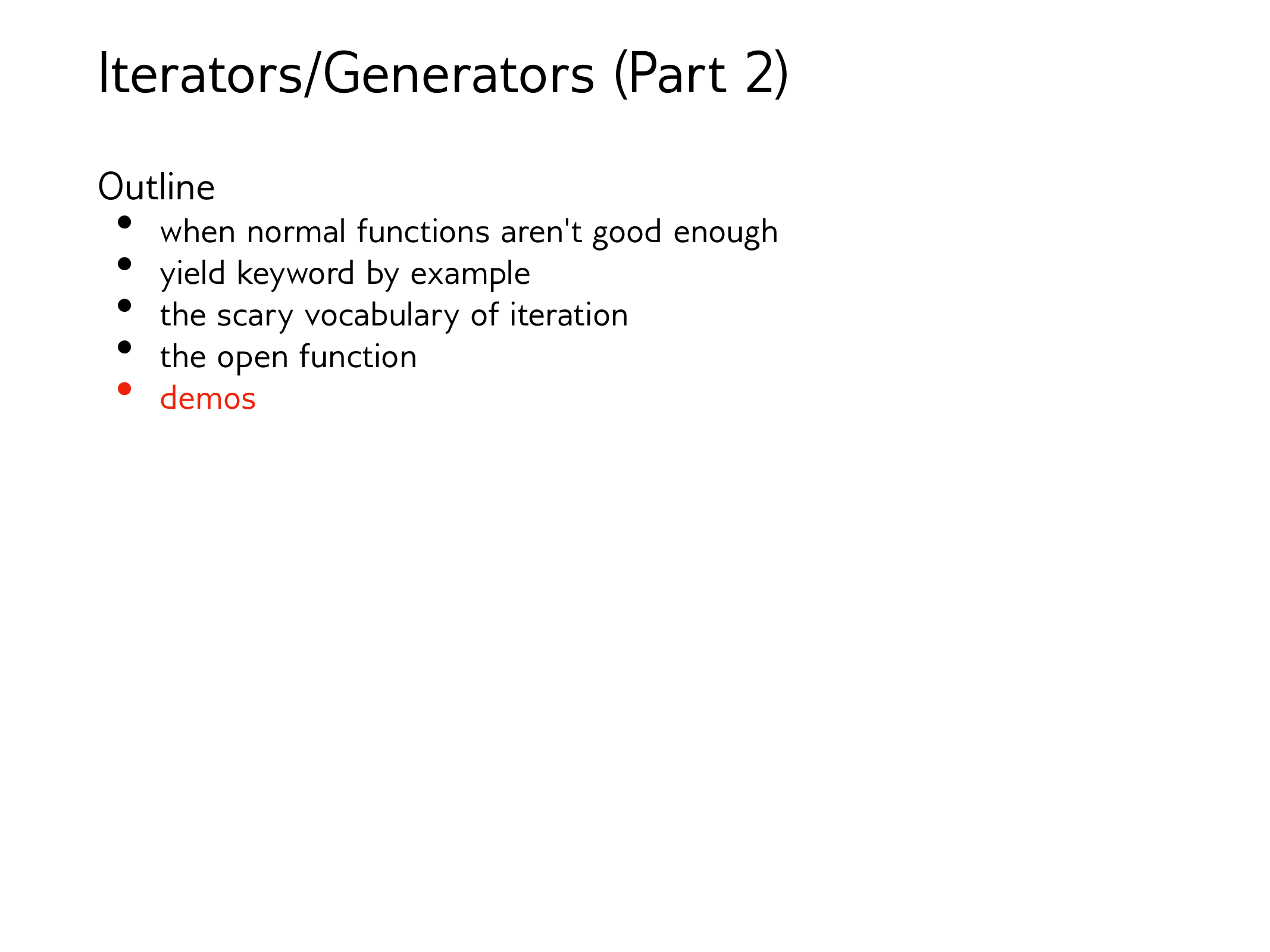

# Iterators/Generators (Part 2)
Outline
when normal functions aren't good enough
yield keyword by example
the scary vocabulary of iteration
the open function
demos